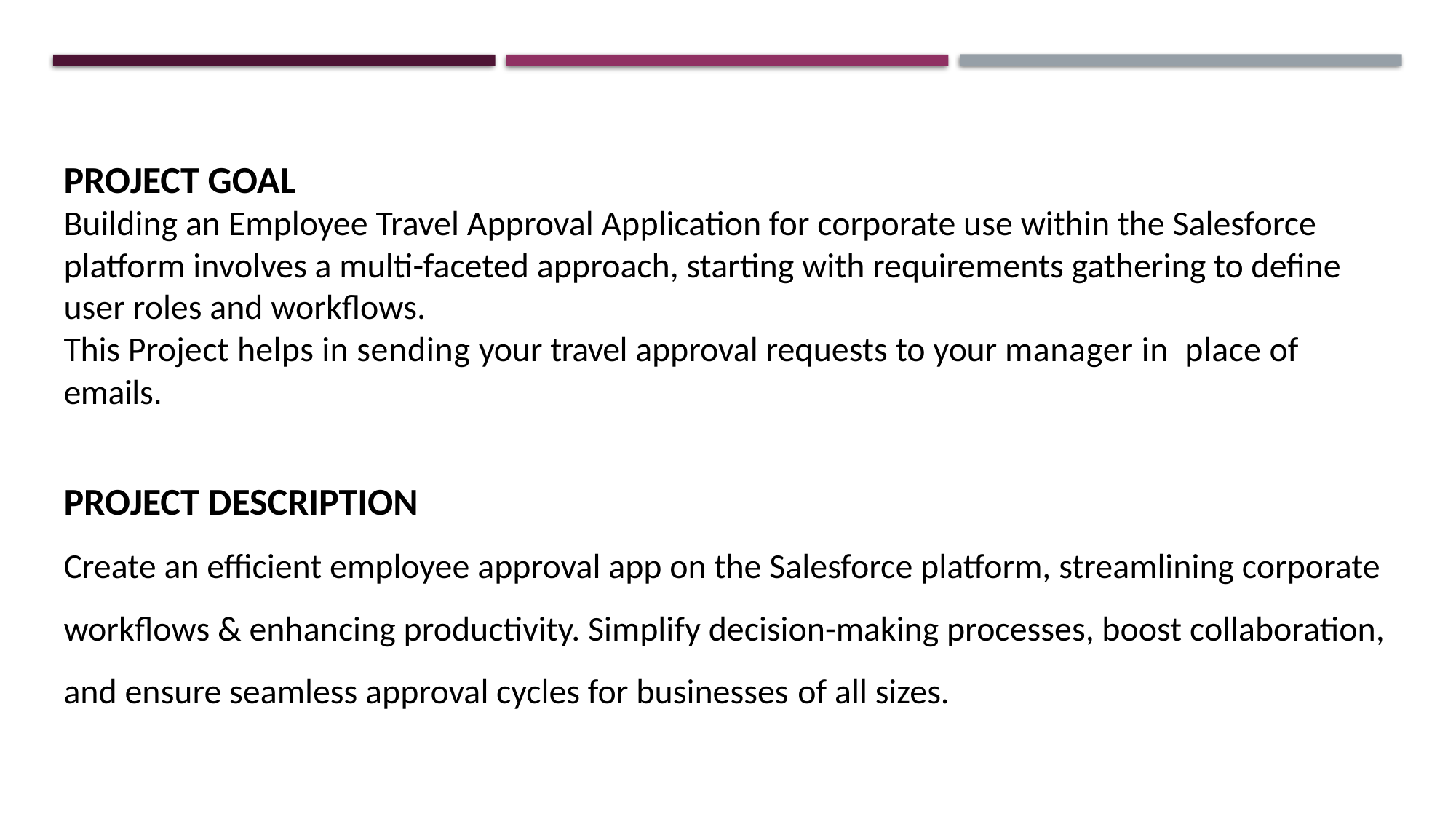

PROJECT GOAL
Building an Employee Travel Approval Application for corporate use within the Salesforce platform involves a multi-faceted approach, starting with requirements gathering to define user roles and workflows.
This Project helps in sending your travel approval requests to your manager in  place of emails.

PROJECT DESCRIPTION
Create an eﬃcient employee approval app on the Salesforce platform, streamlining corporate workﬂows & enhancing productivity. Simplify decision-making processes, boost collaboration, and ensure seamless approval cycles for businesses of all sizes.